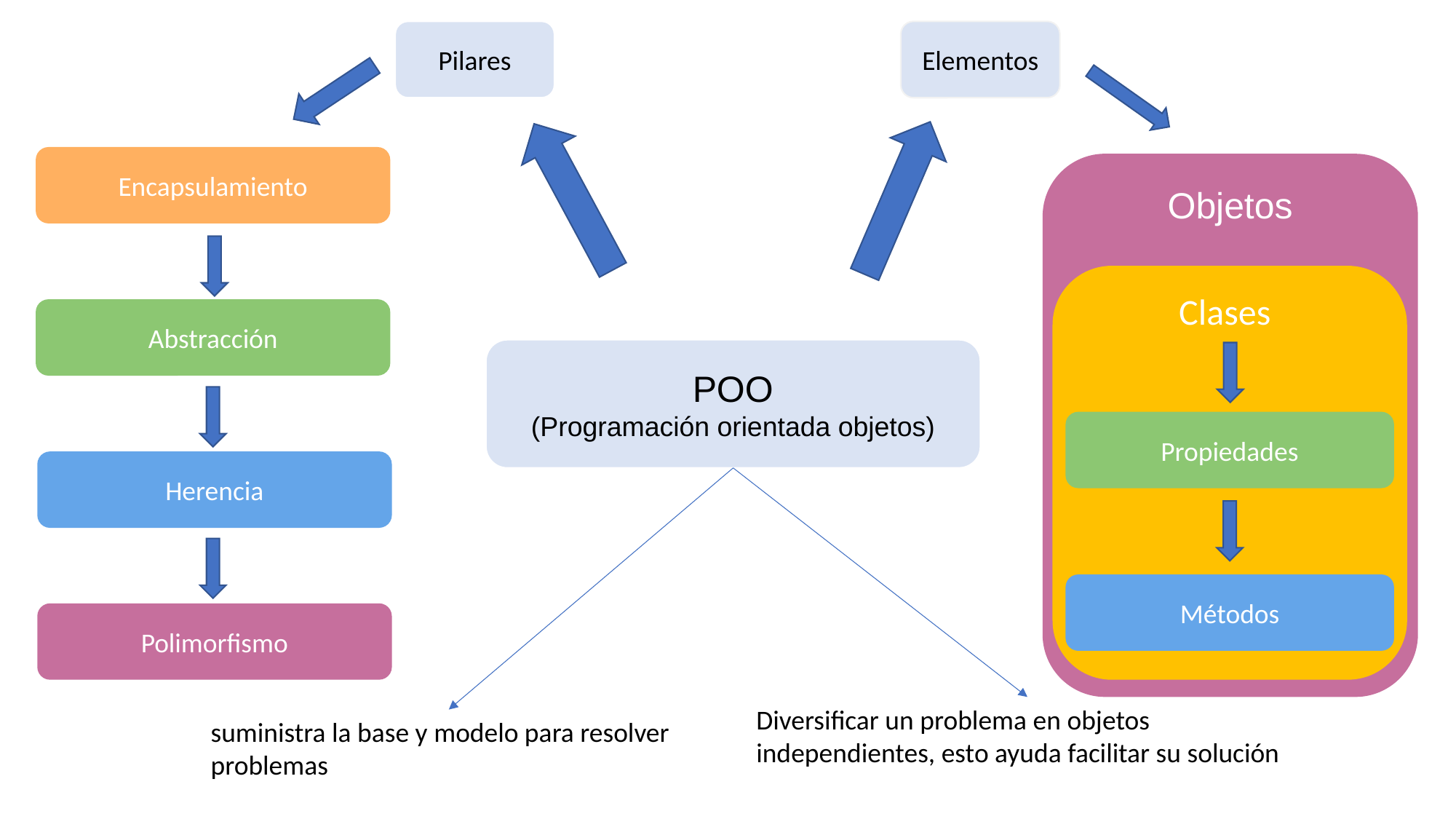

Pilares
Elementos

Encapsulamiento

Objetos

Clases
Abstracción
POO
(Programación orientada objetos)

Propiedades
Herencia

Métodos
Polimorfismo
Diversificar un problema en objetos independientes, esto ayuda facilitar su solución
suministra la base y modelo para resolver problemas